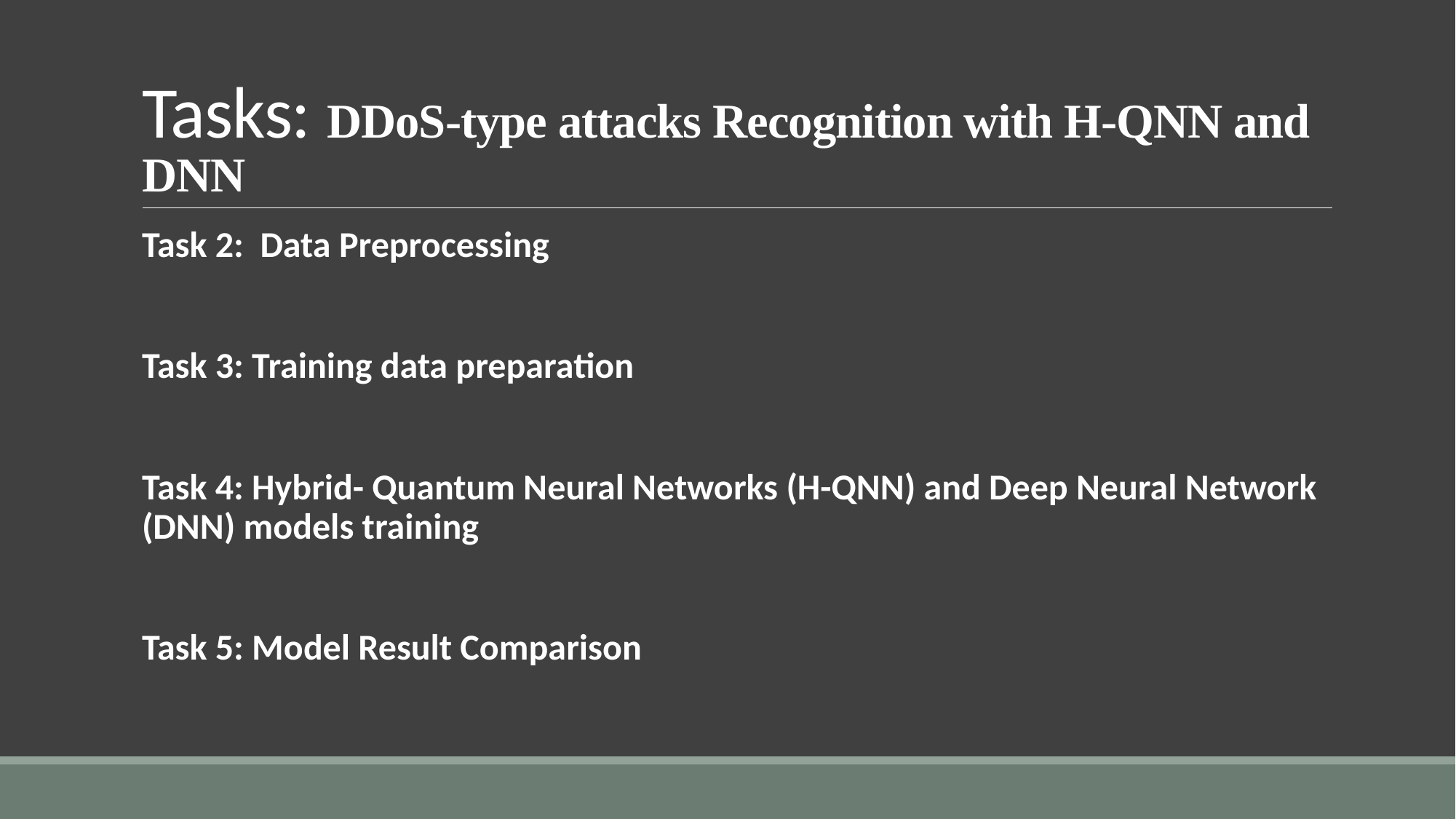

# Tasks: DDoS-type attacks Recognition with H-QNN and DNN
Task 2:  Data Preprocessing

Task 3: Training data preparation

Task 4: Hybrid- Quantum Neural Networks (H-QNN) and Deep Neural Network (DNN) models training

Task 5: Model Result Comparison